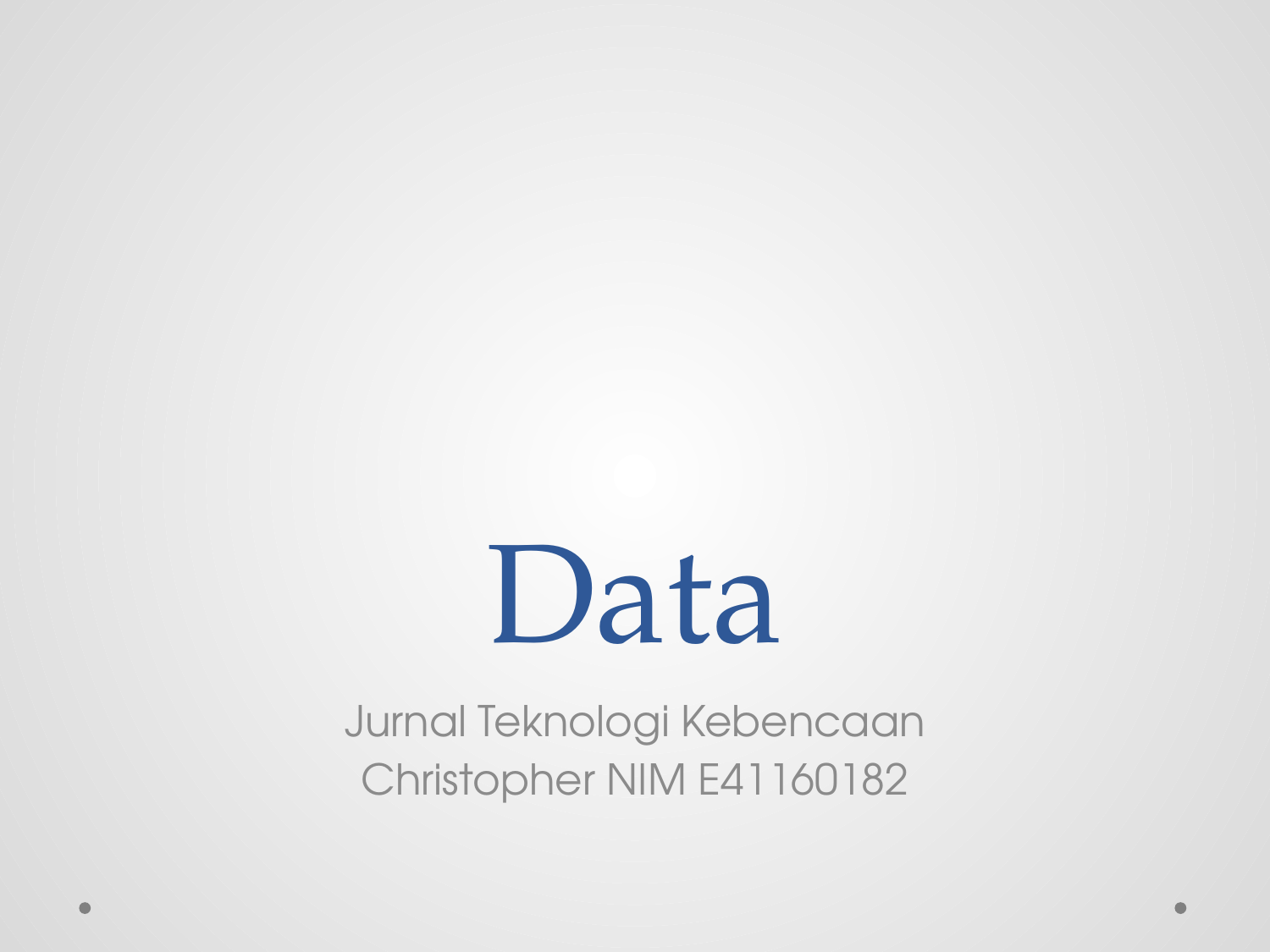

# Data
Jurnal Teknologi Kebencaan
Christopher NIM E41160182